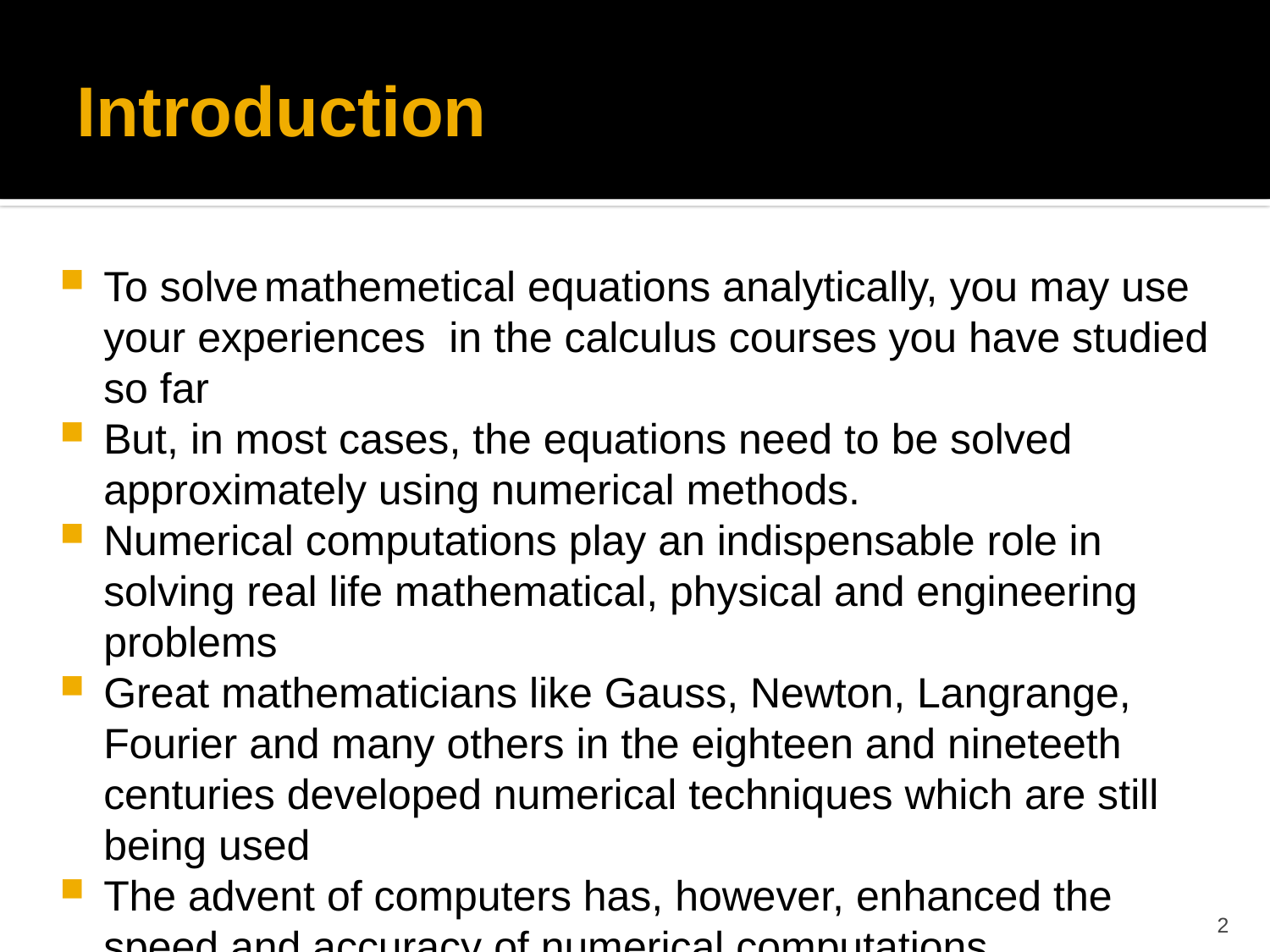

# Introduction
To solve mathemetical equations analytically, you may use your experiences  in the calculus courses you have studied so far
But, in most cases, the equations need to be solved approximately using numerical methods.
Numerical computations play an indispensable role in solving real life mathematical, physical and engineering problems
Great mathematicians like Gauss, Newton, Langrange, Fourier and many others in the eighteen and nineteeth centuries developed numerical techniques which are still being used
The advent of computers has, however, enhanced the speed and accuracy of numerical computations
2